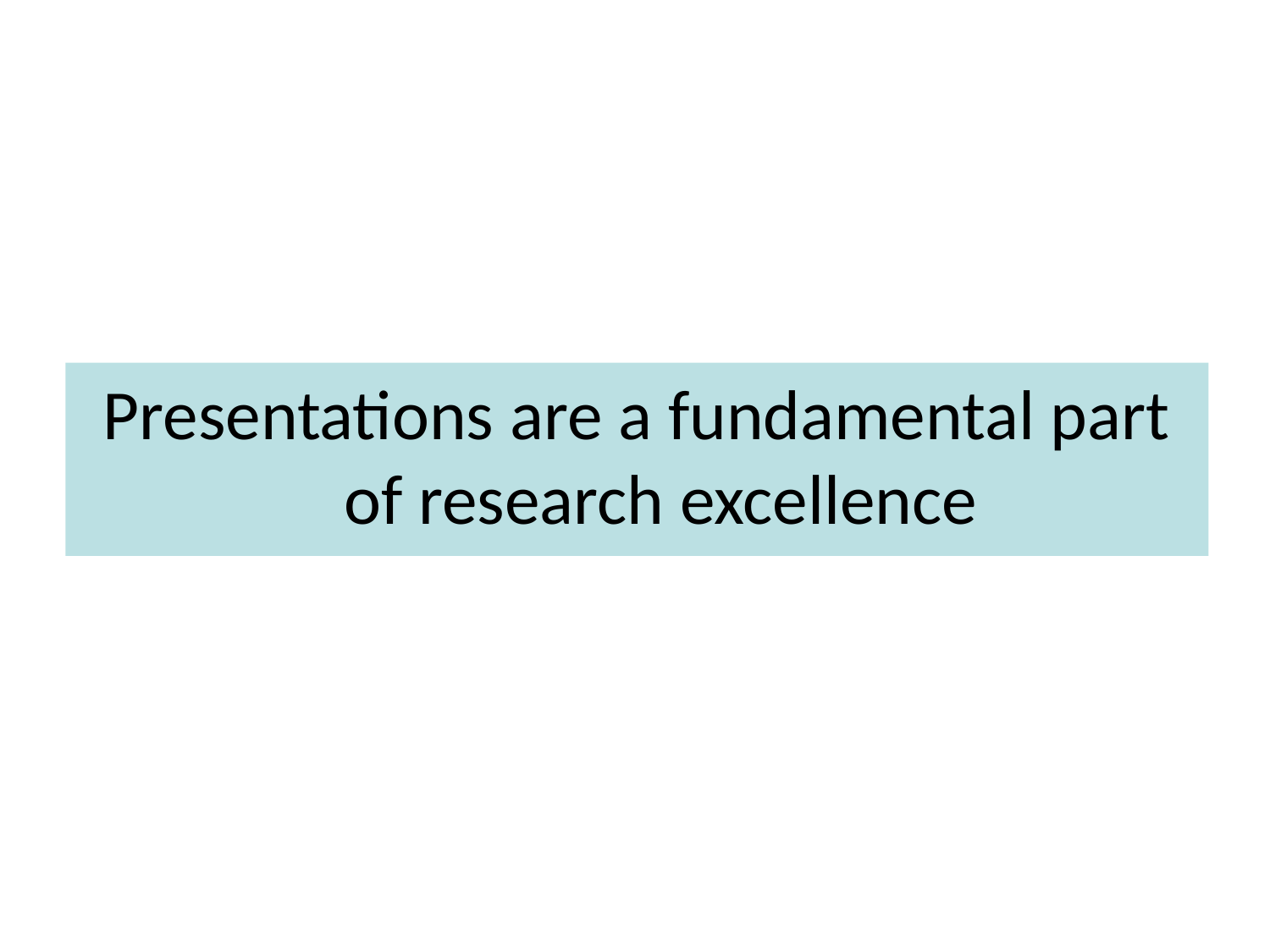

Presentations are a fundamental part of research excellence
4